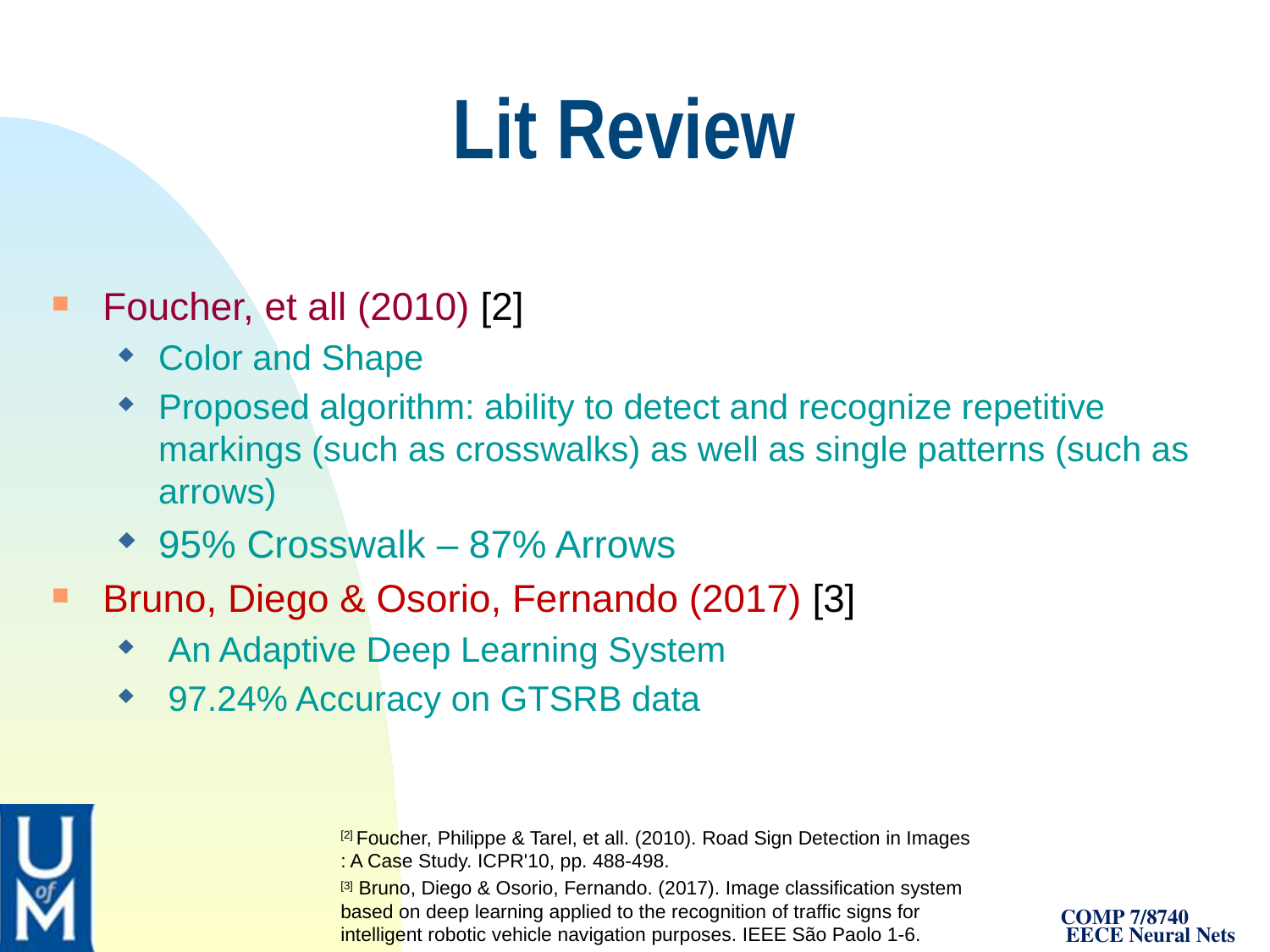

# Lit Review
Foucher, et all (2010) [2]
Color and Shape
Proposed algorithm: ability to detect and recognize repetitive markings (such as crosswalks) as well as single patterns (such as arrows)
95% Crosswalk – 87% Arrows
Bruno, Diego & Osorio, Fernando (2017) [3]
 An Adaptive Deep Learning System
 97.24% Accuracy on GTSRB data
[2] Foucher, Philippe & Tarel, et all. (2010). Road Sign Detection in Images : A Case Study. ICPR'10, pp. 488-498.
[3] Bruno, Diego & Osorio, Fernando. (2017). Image classification system based on deep learning applied to the recognition of traffic signs for intelligent robotic vehicle navigation purposes. IEEE São Paolo 1-6.